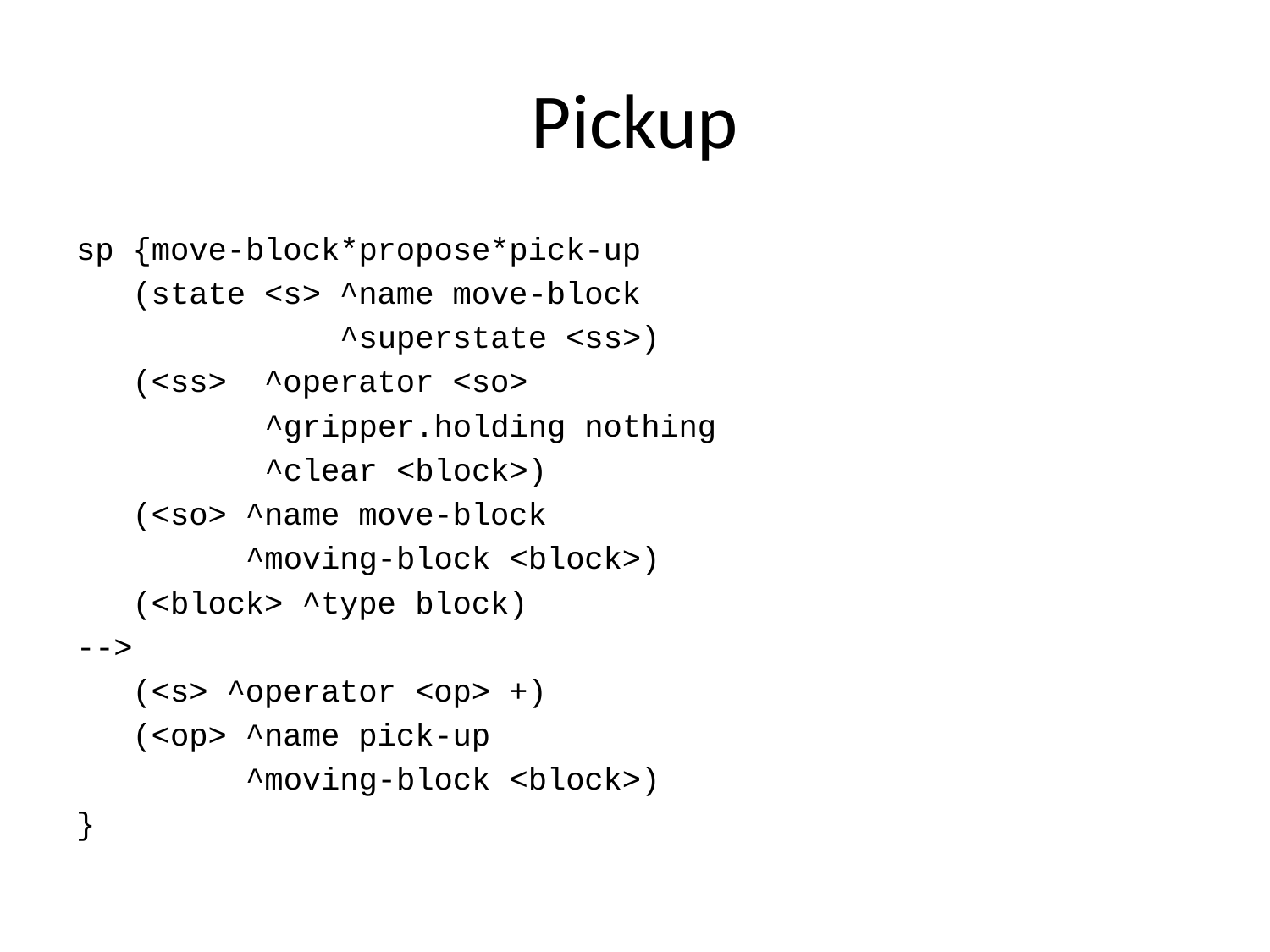

# Pickup
sp {move-block*propose*pick-up
   (state <s> ^name move-block
              ^superstate <ss>)
   (<ss>  ^operator <so>
          ^gripper.holding nothing
          ^clear <block>)
   (<so> ^name move-block
         ^moving-block <block>)
   (<block> ^type block)
-->
   (<s> ^operator <op> +)
   (<op> ^name pick-up
         ^moving-block <block>)
}